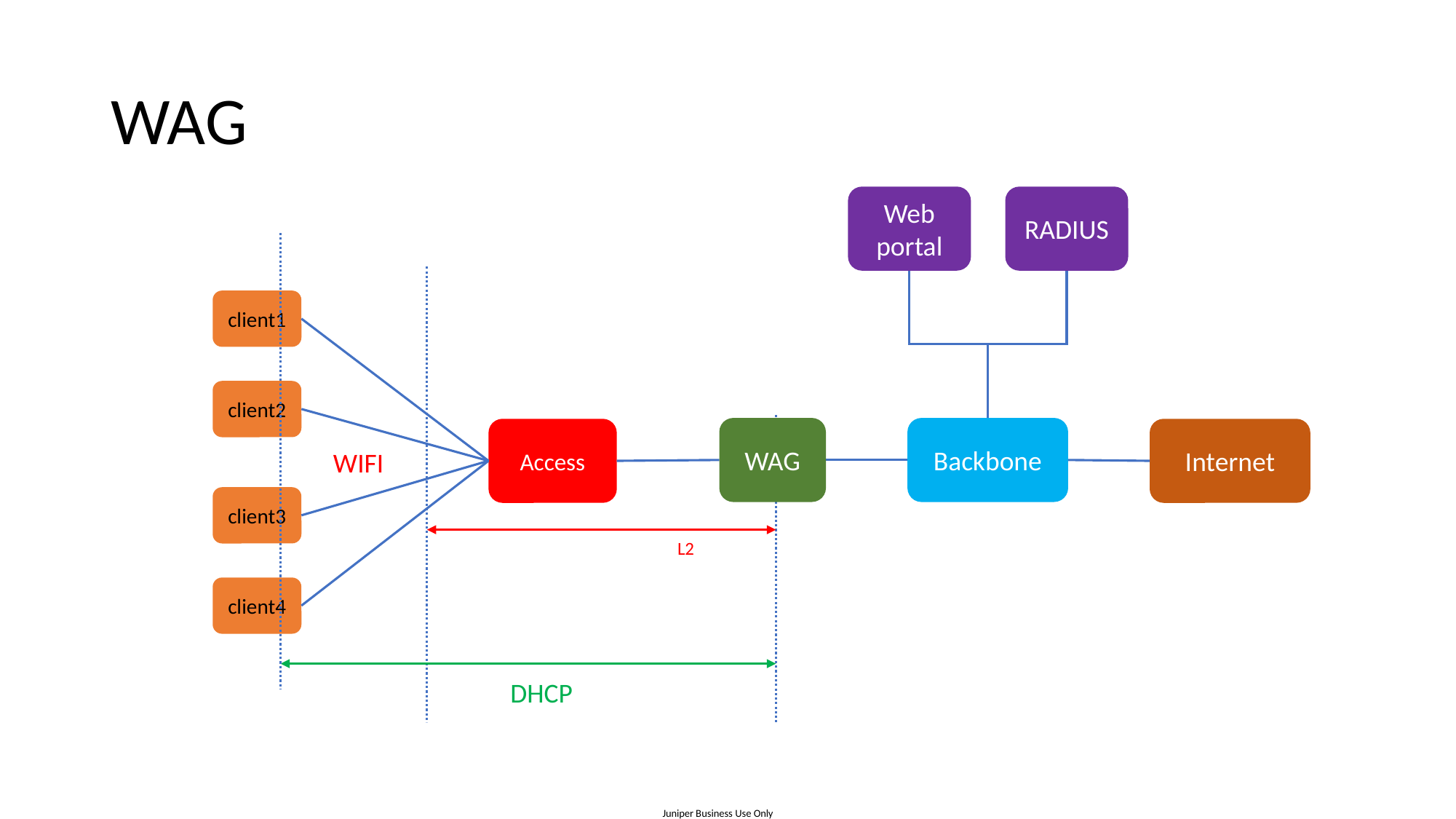

# WAG
Web portal
RADIUS
client1
client2
Backbone
WAG
Access
Internet
WIFI
client3
L2
client4
DHCP